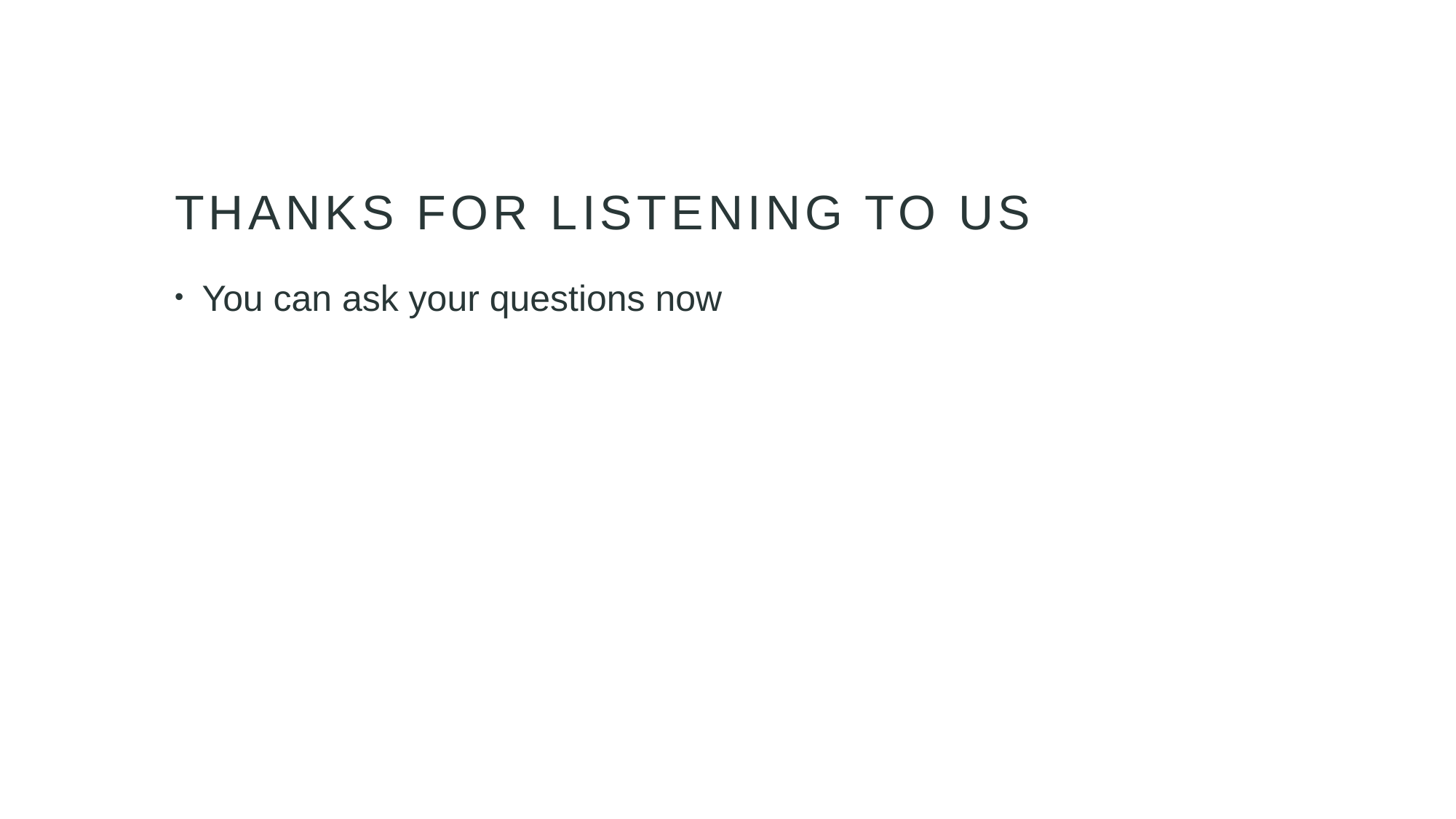

# Thanks for lıstenıng to us
You can ask your questions now